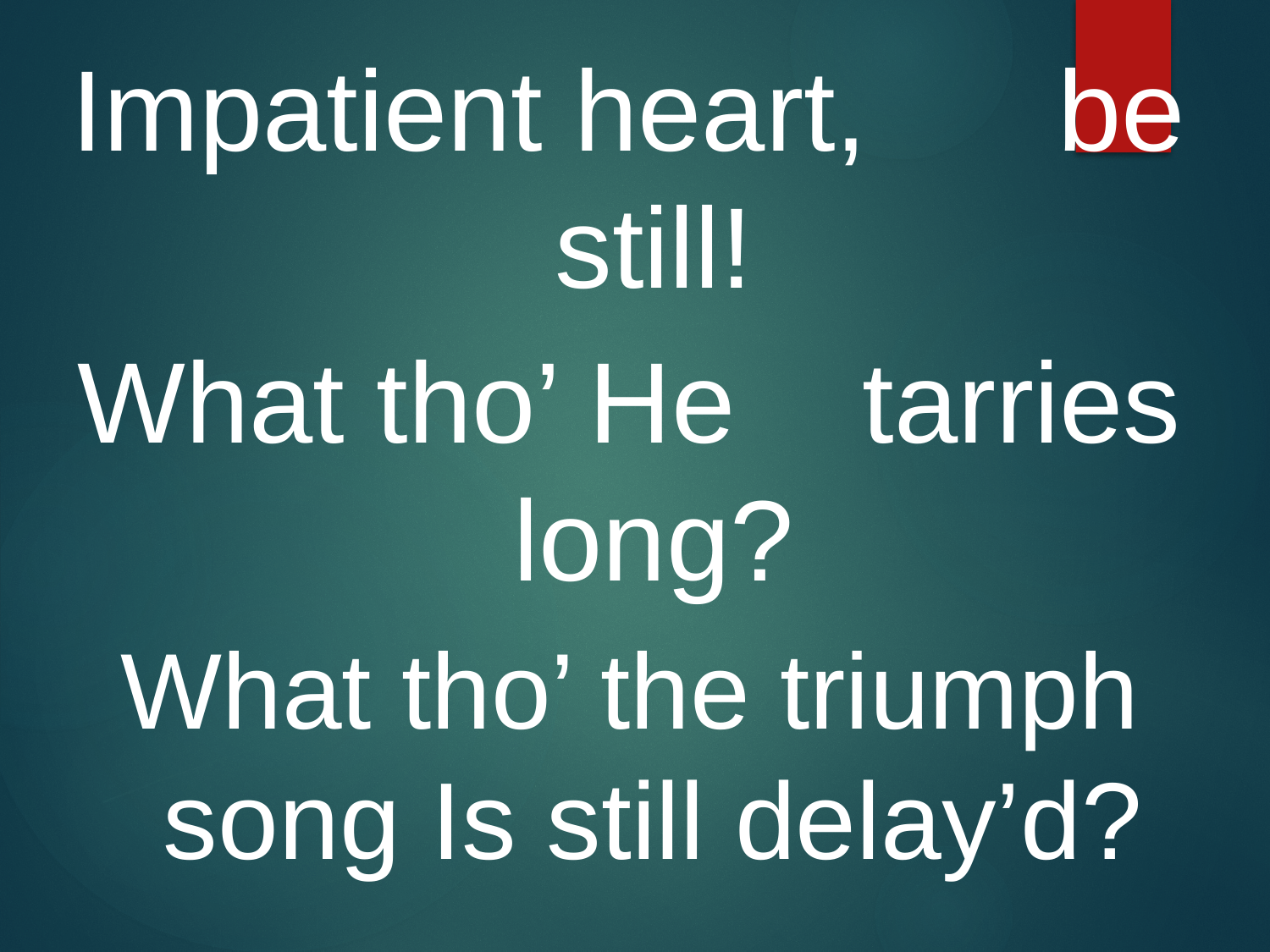

Impatient heart,      be still!
What tho’ He    tarries long?
What tho’ the triumph song Is still delay’d?